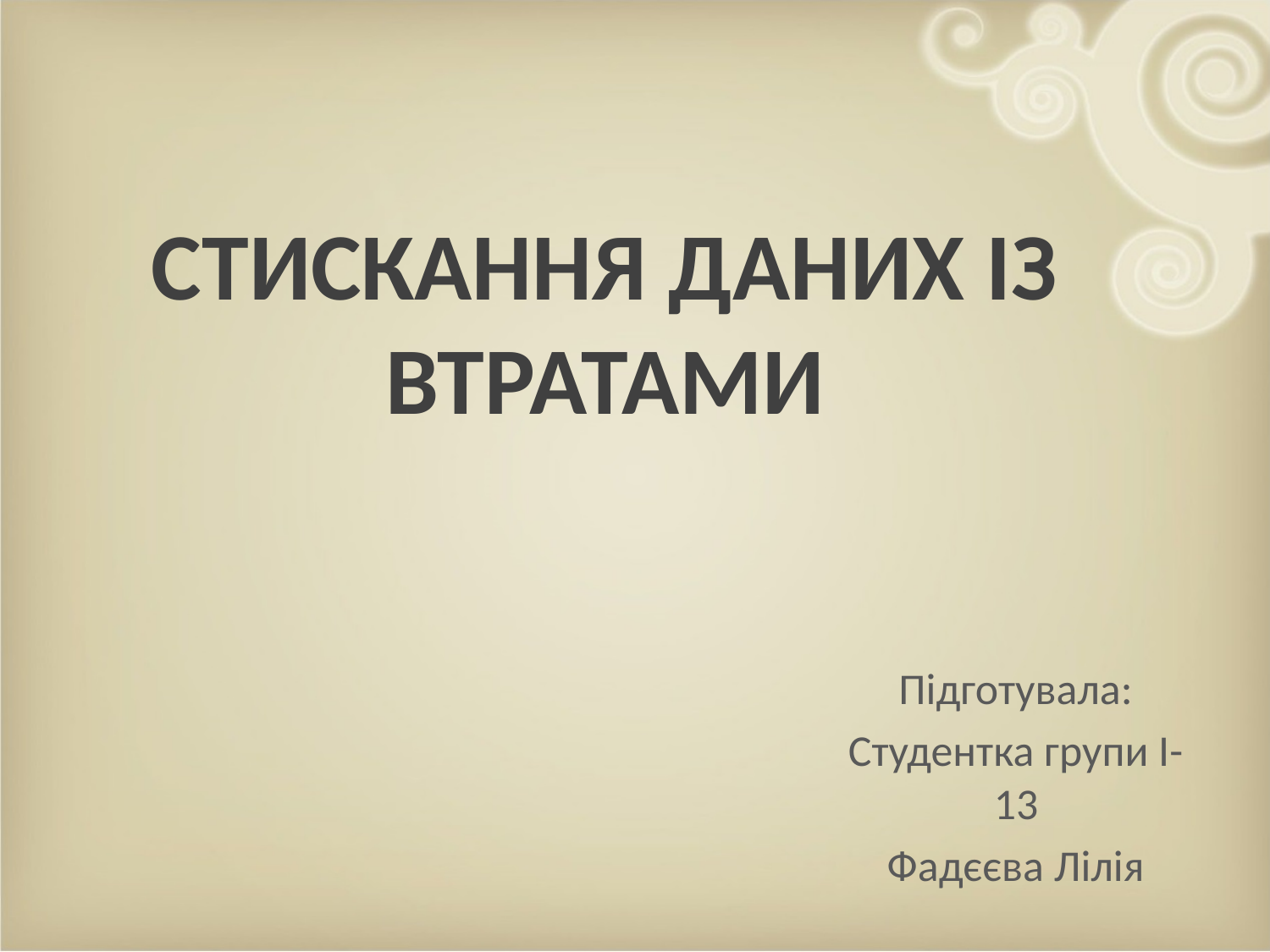

Стискання даних із втратами
Підготувала:
Студентка групи І-13
Фадєєва Лілія